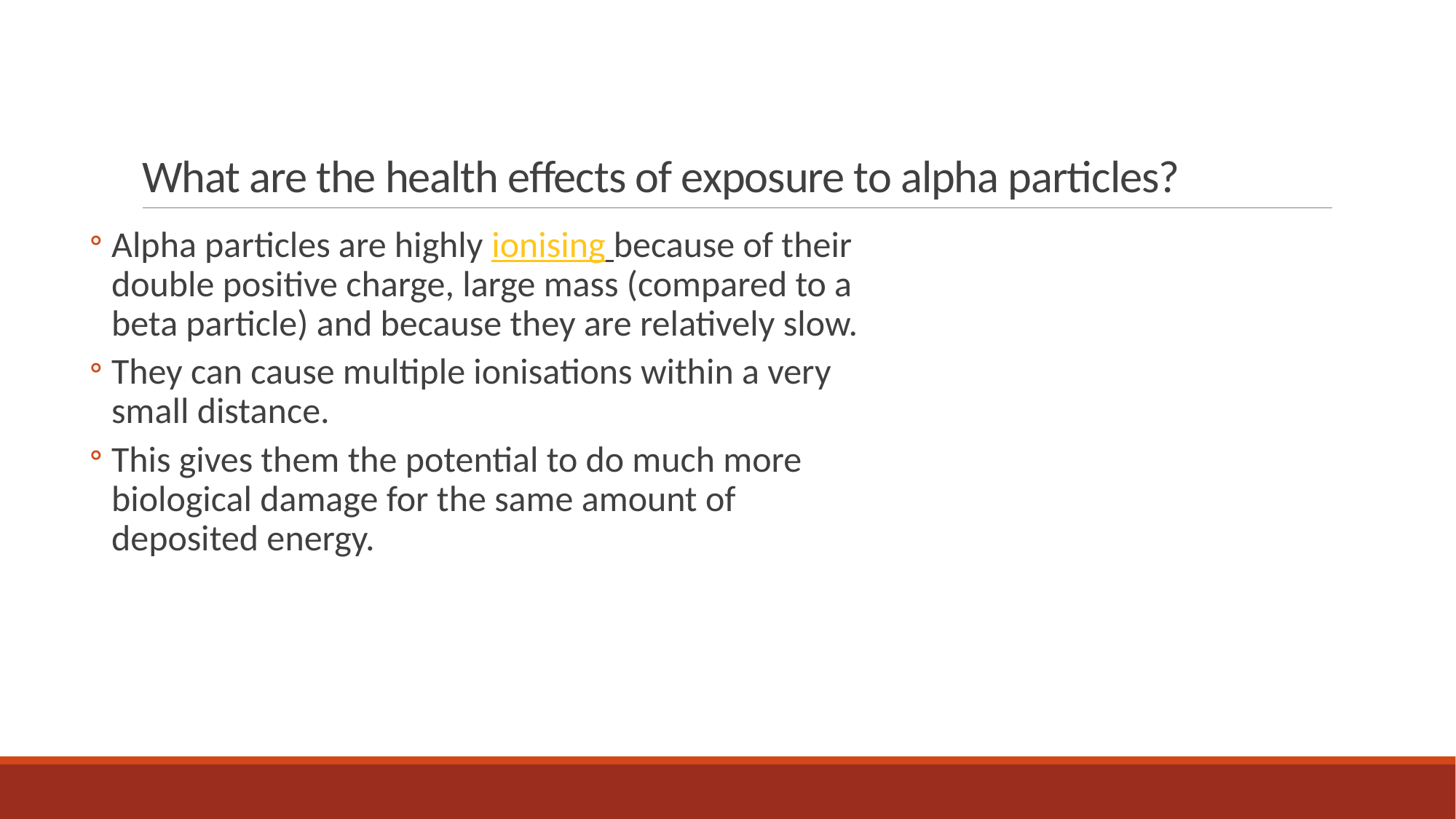

# What are the health effects of exposure to alpha particles?
Alpha particles are highly ionising because of their double positive charge, large mass (compared to a beta particle) and because they are relatively slow.
They can cause multiple ionisations within a very small distance.
This gives them the potential to do much more biological damage for the same amount of deposited energy.